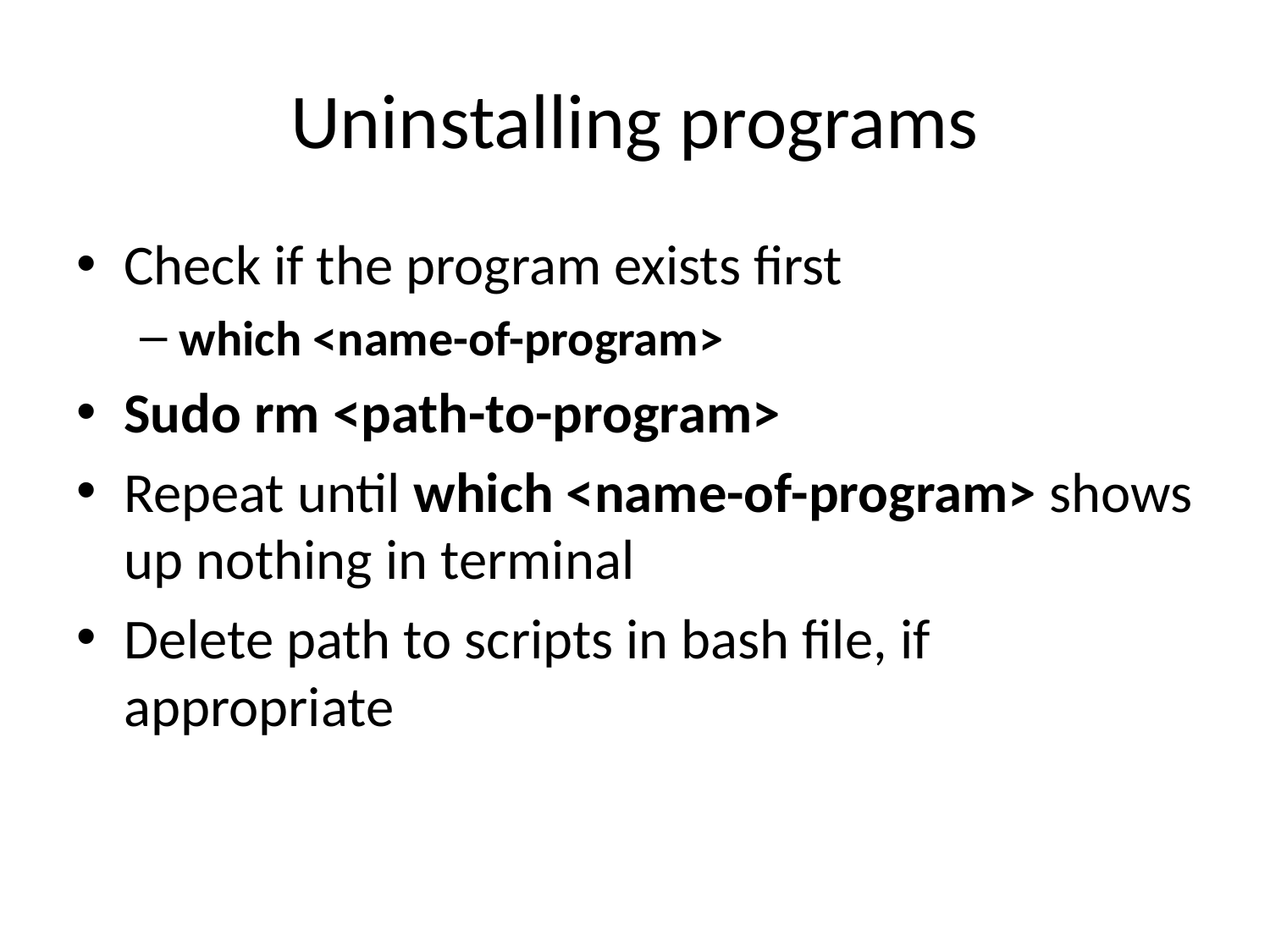

# Uninstalling programs
Check if the program exists first
which <name-of-program>
Sudo rm <path-to-program>
Repeat until which <name-of-program> shows up nothing in terminal
Delete path to scripts in bash file, if appropriate